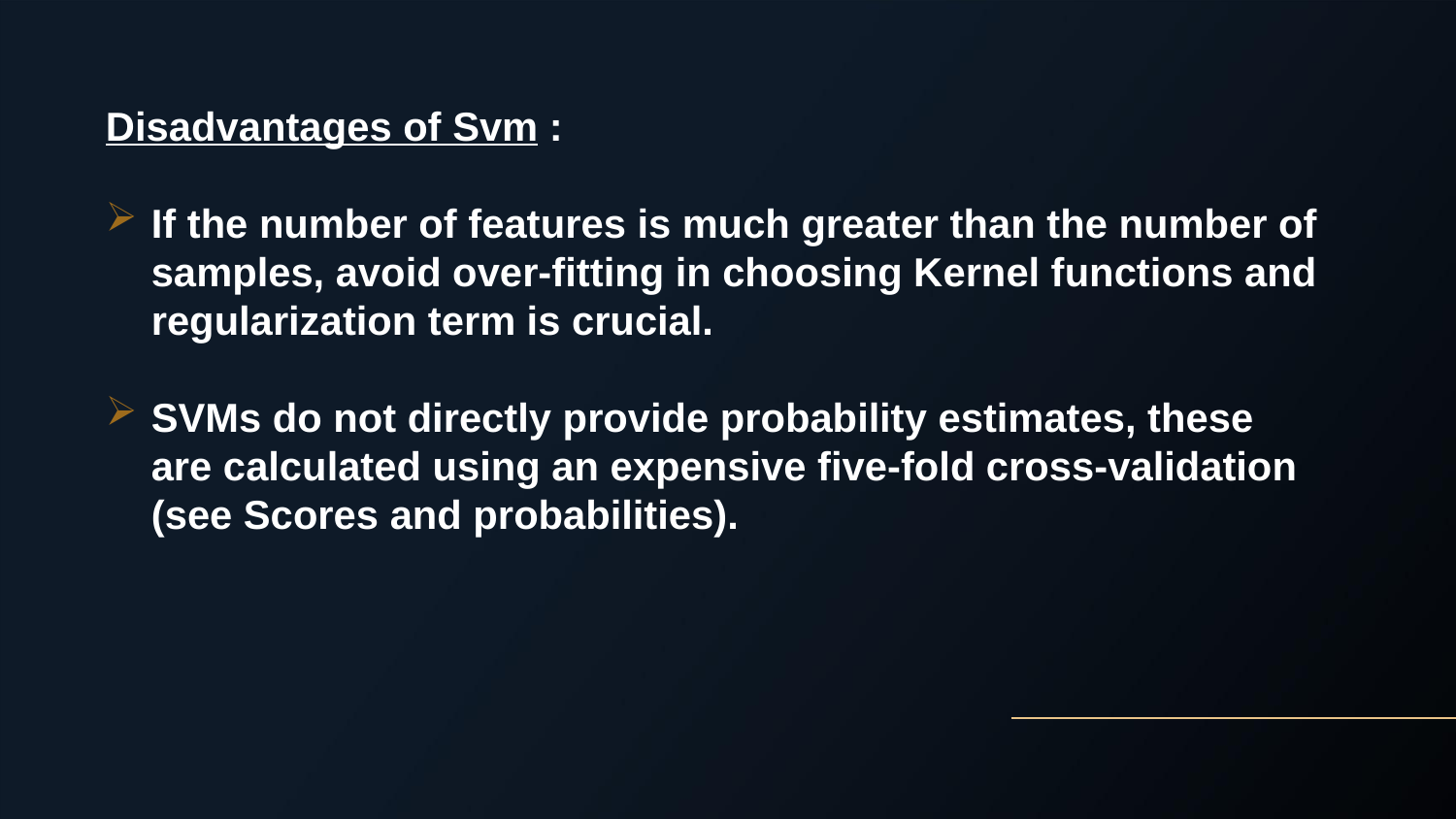

Disadvantages of Svm :

If the number of features is much greater than the number of samples, avoid over-fitting in choosing Kernel functions and regularization term is crucial.

SVMs do not directly provide probability estimates, these are calculated using an expensive five-fold cross-validation (see Scores and probabilities).